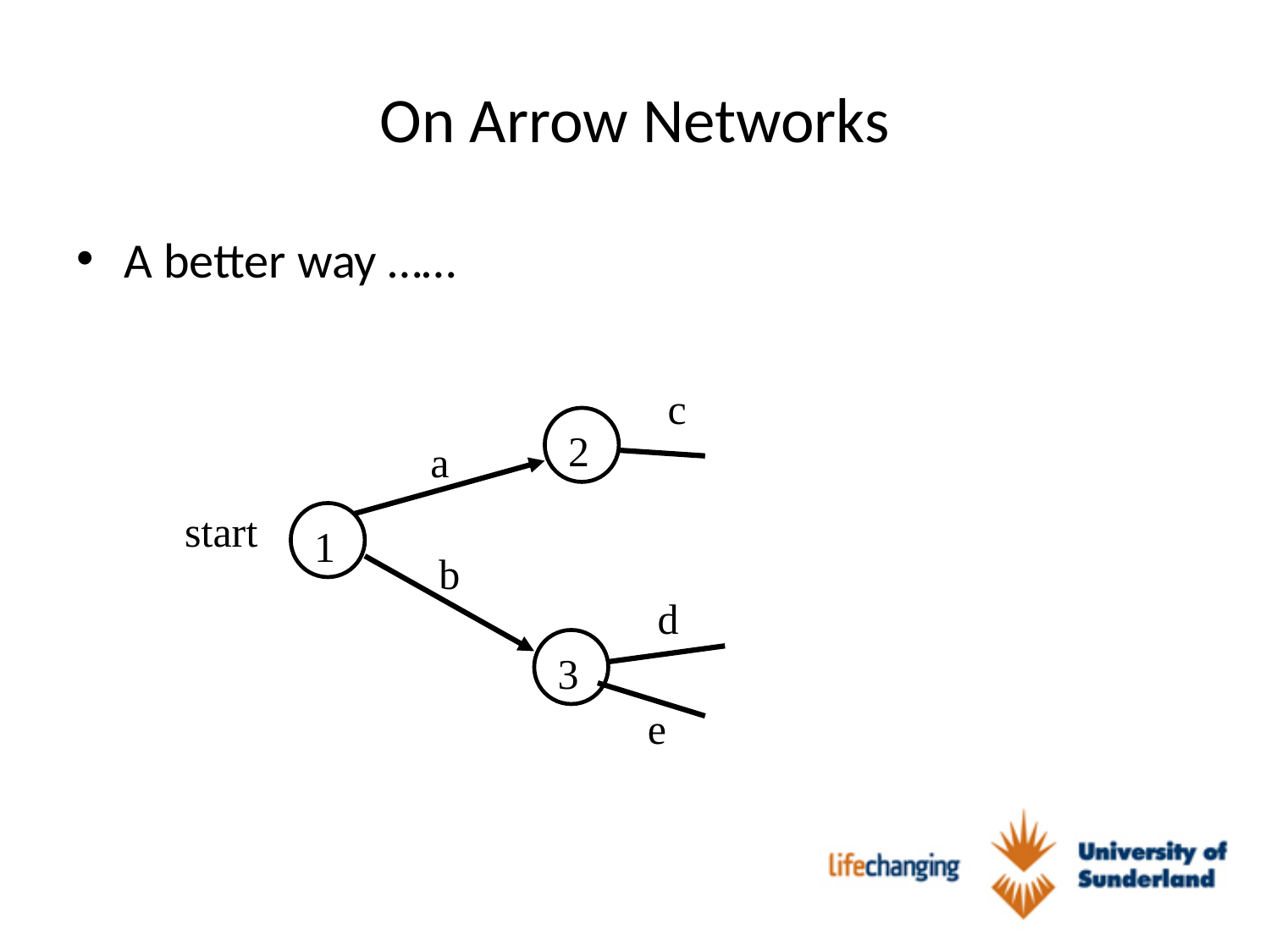

# On Arrow Networks
A better way ……
c

2
a

start

1
b

d

3

e